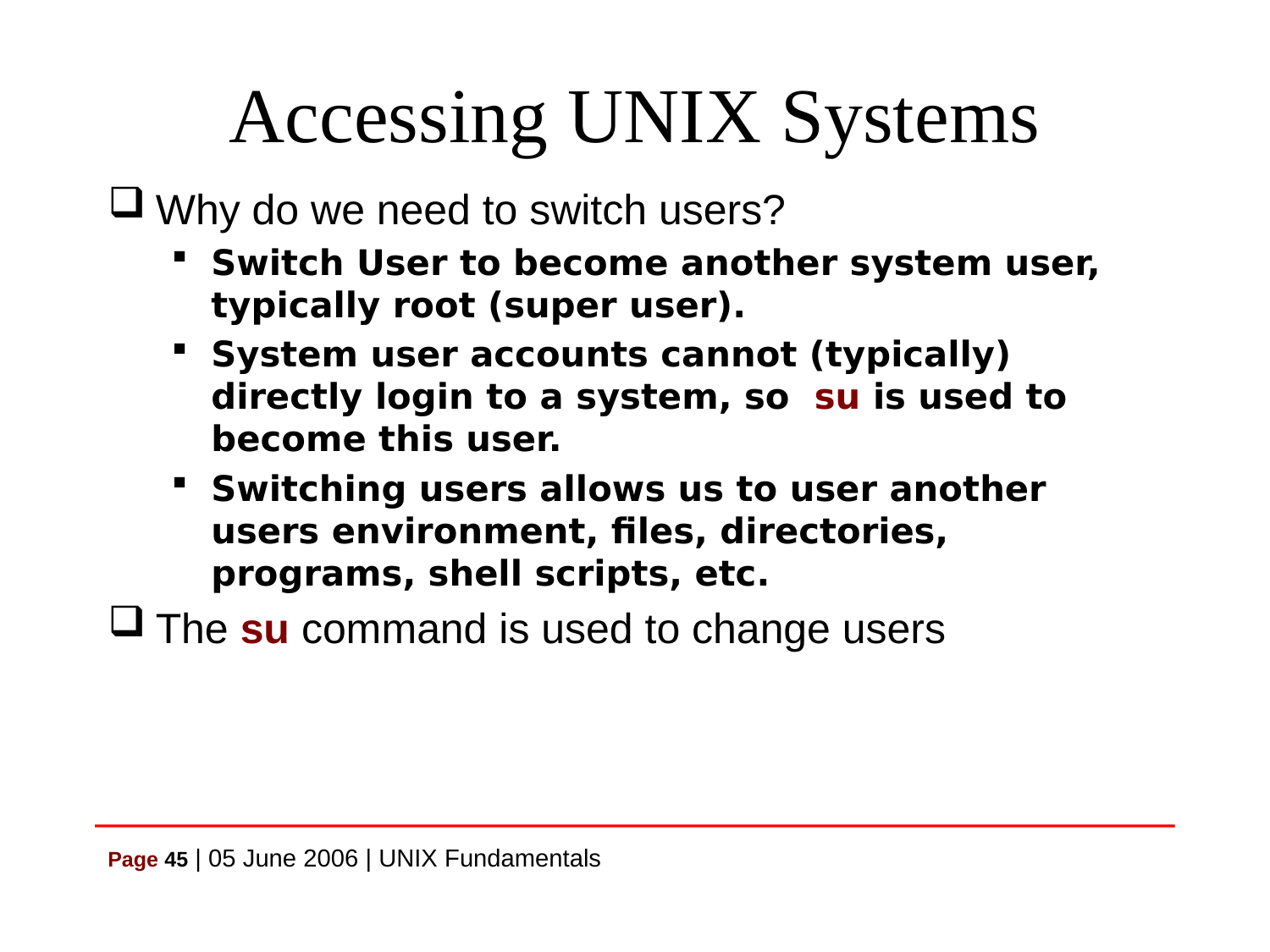

# Accessing UNIX Systems
Why do we need to switch users?
Switch User to become another system user, typically root (super user).
System user accounts cannot (typically) directly login to a system, so  su is used to become this user.
Switching users allows us to user another users environment, files, directories, programs, shell scripts, etc.
The su command is used to change users
Page 45 | 05 June 2006 | UNIX Fundamentals